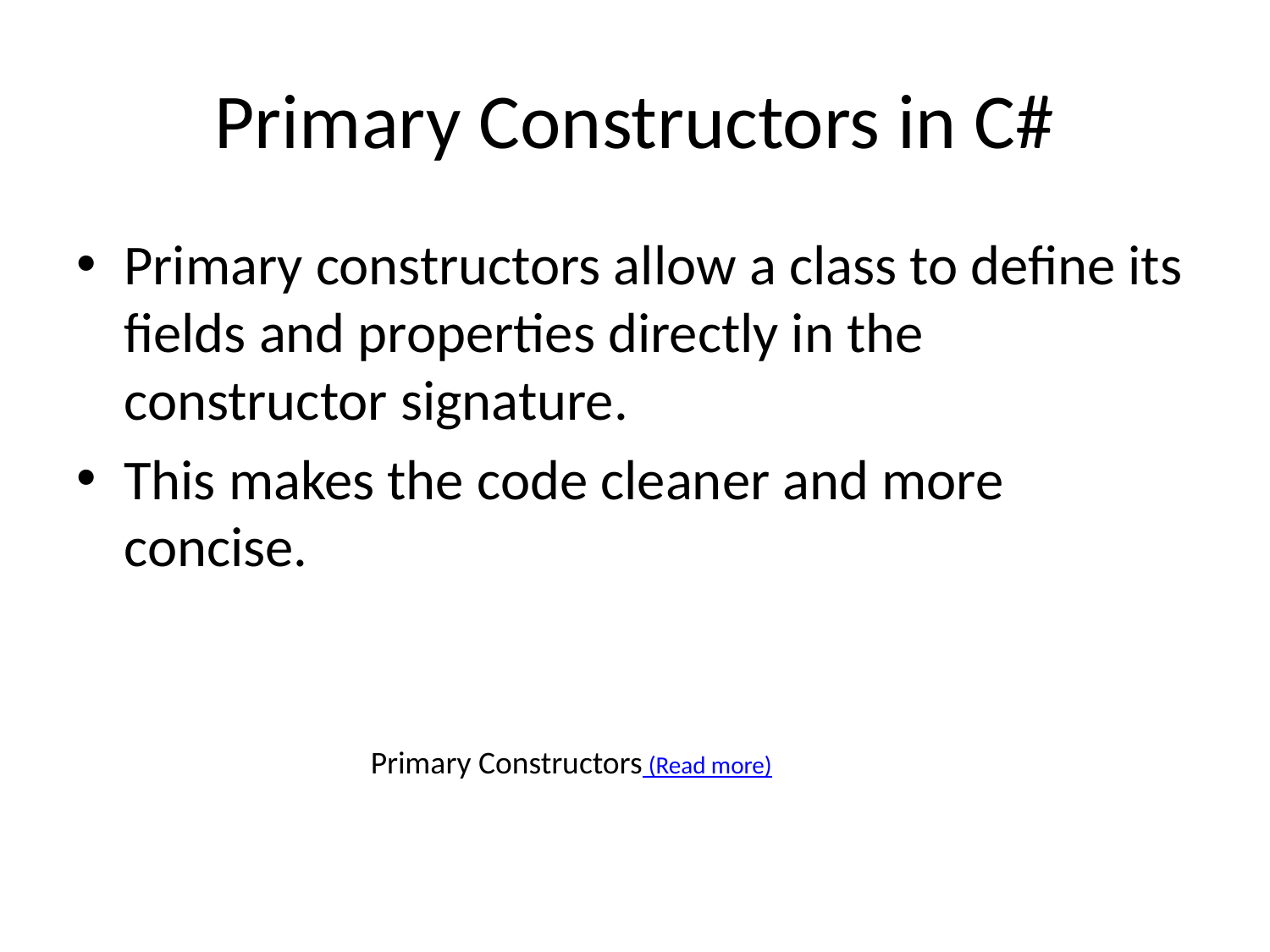

# Primary Constructors in C#
Primary constructors allow a class to define its fields and properties directly in the constructor signature.
This makes the code cleaner and more concise.

Primary Constructors (Read more)